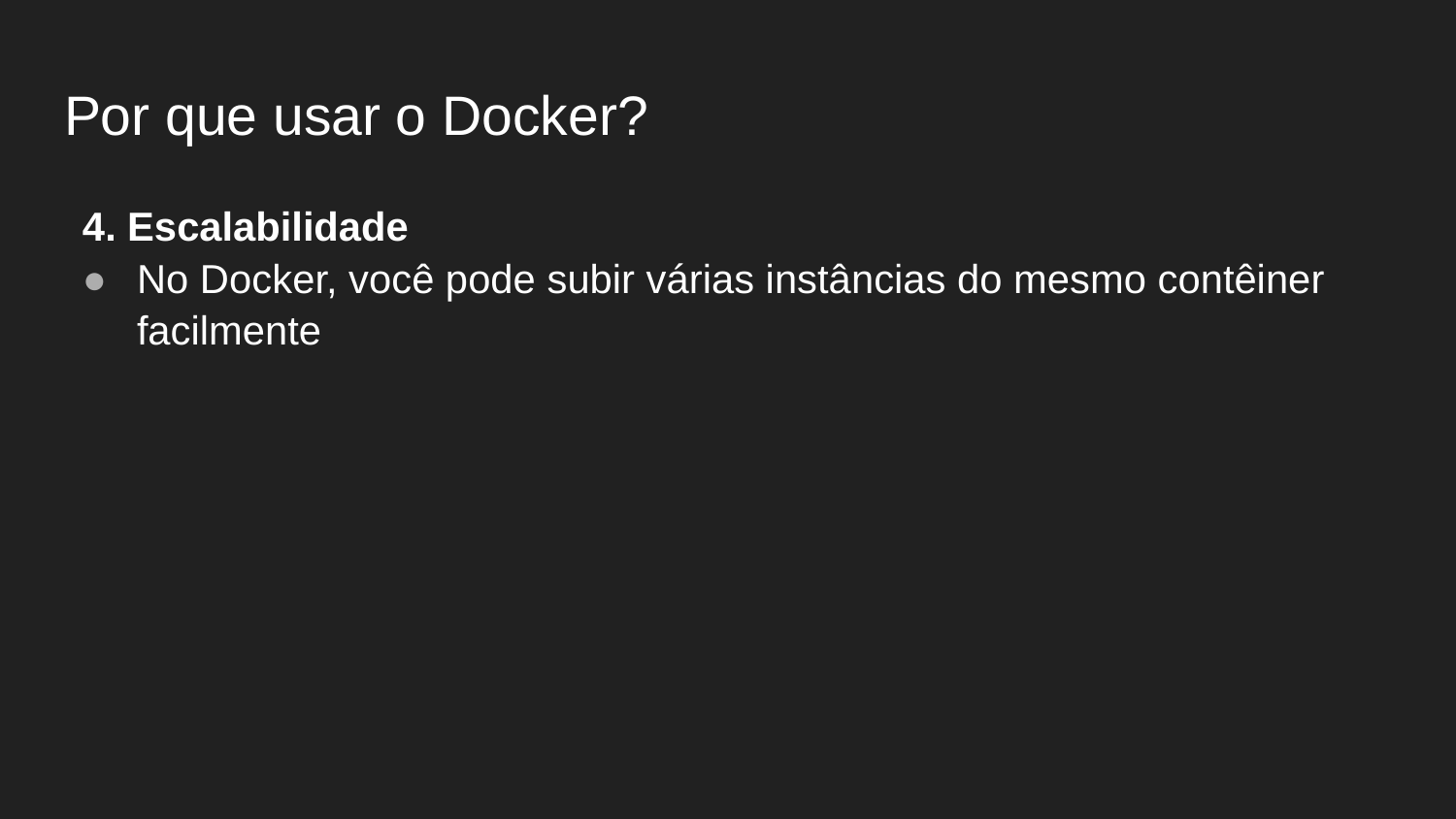

# Por que usar o Docker?
4. Escalabilidade
No Docker, você pode subir várias instâncias do mesmo contêiner facilmente